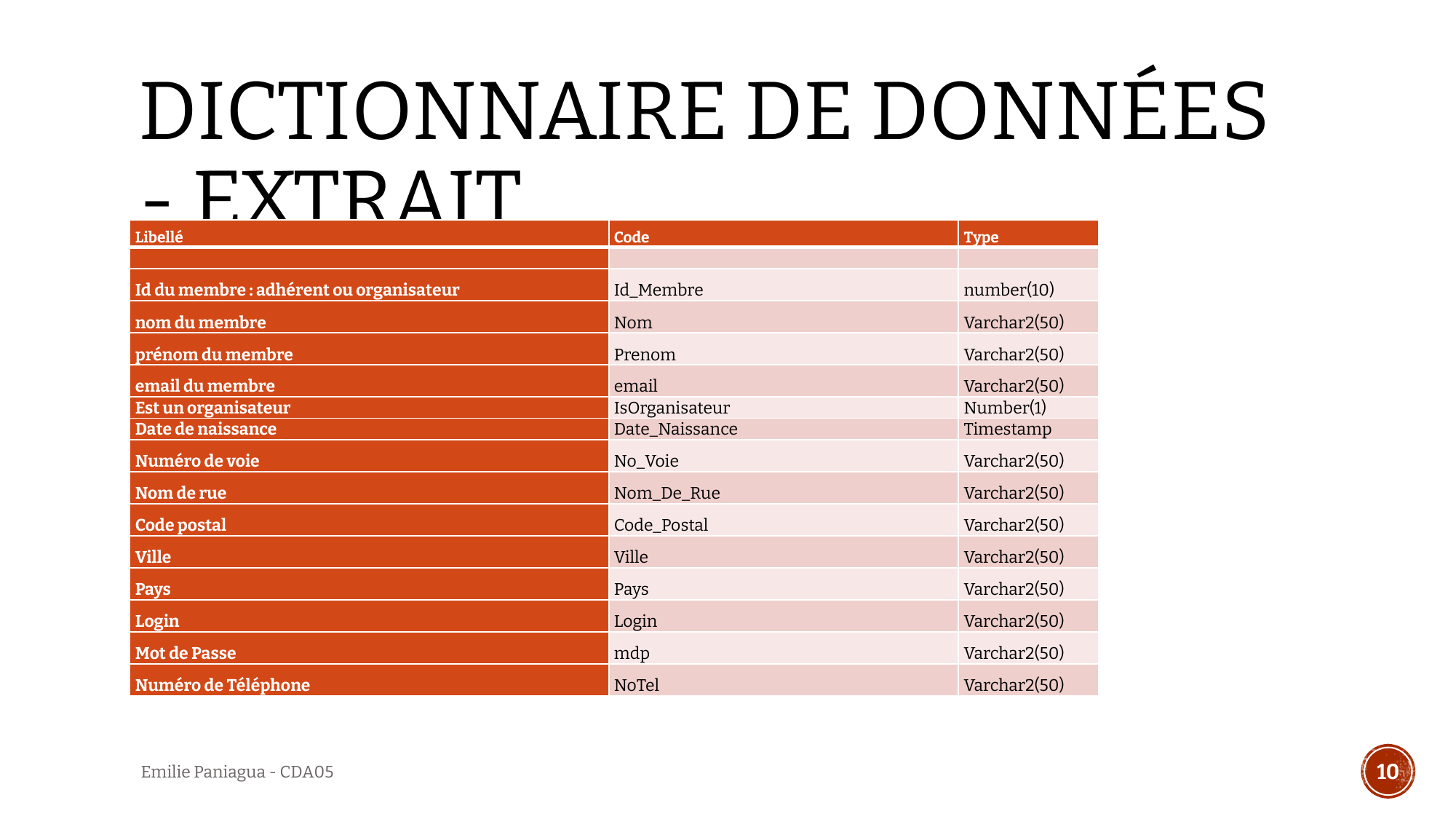

# Dictionnaire de données - extrait
| Libellé | Code | Type |
| --- | --- | --- |
|  |  |  |
| Id du membre : adhérent ou organisateur | Id\_Membre | number(10) |
| nom du membre | Nom | Varchar2(50) |
| prénom du membre | Prenom | Varchar2(50) |
| email du membre | email | Varchar2(50) |
| Est un organisateur | IsOrganisateur | Number(1) |
| Date de naissance | Date\_Naissance | Timestamp |
| Numéro de voie | No\_Voie | Varchar2(50) |
| Nom de rue | Nom\_De\_Rue | Varchar2(50) |
| Code postal | Code\_Postal | Varchar2(50) |
| Ville | Ville | Varchar2(50) |
| Pays | Pays | Varchar2(50) |
| Login | Login | Varchar2(50) |
| Mot de Passe | mdp | Varchar2(50) |
| Numéro de Téléphone | NoTel | Varchar2(50) |

Emilie Paniagua - CDA05
10